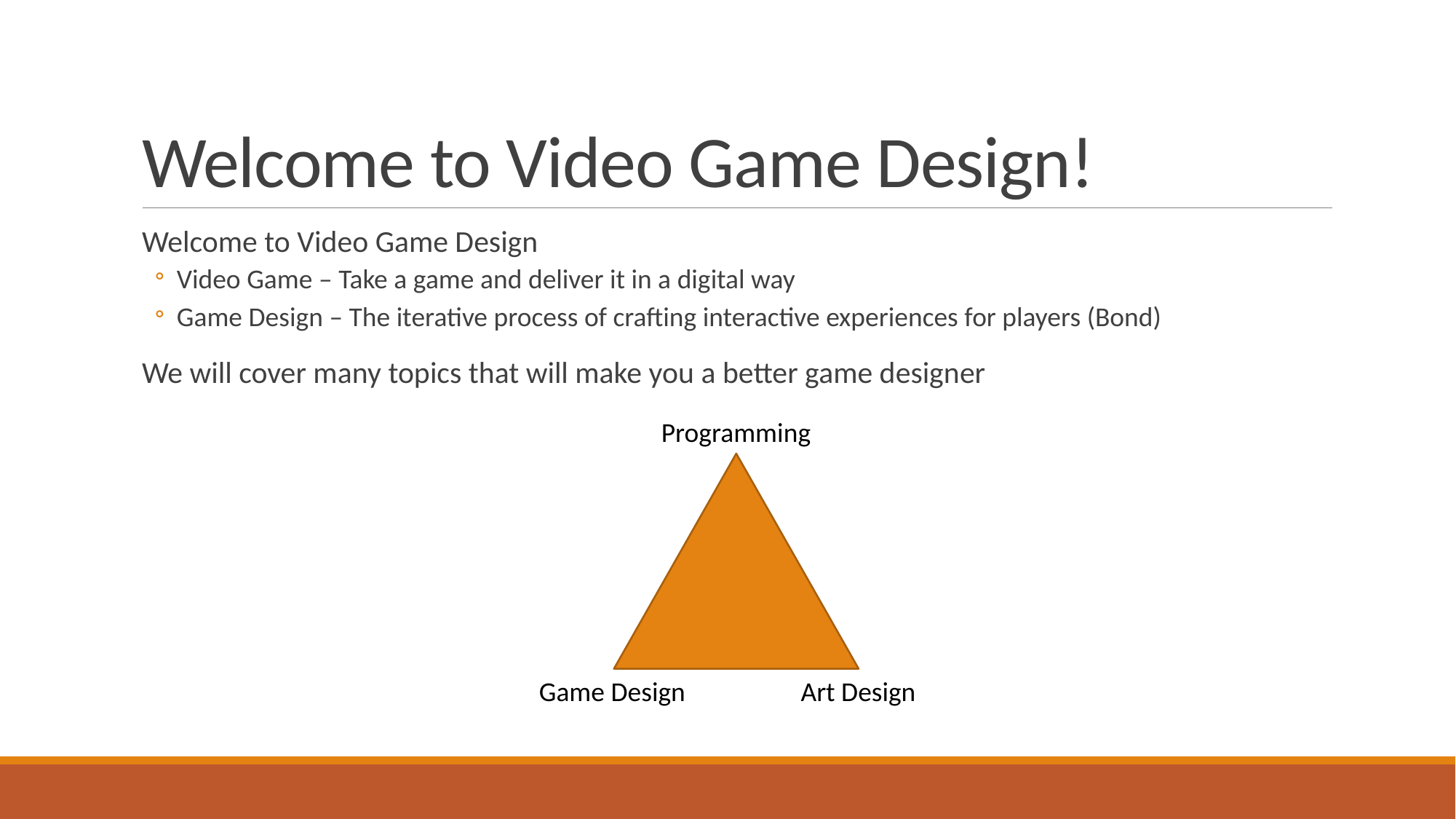

# Welcome to Video Game Design!
Welcome to Video Game Design
Video Game – Take a game and deliver it in a digital way
Game Design – The iterative process of crafting interactive experiences for players (Bond)
We will cover many topics that will make you a better game designer
Programming

Game Design
Art Design